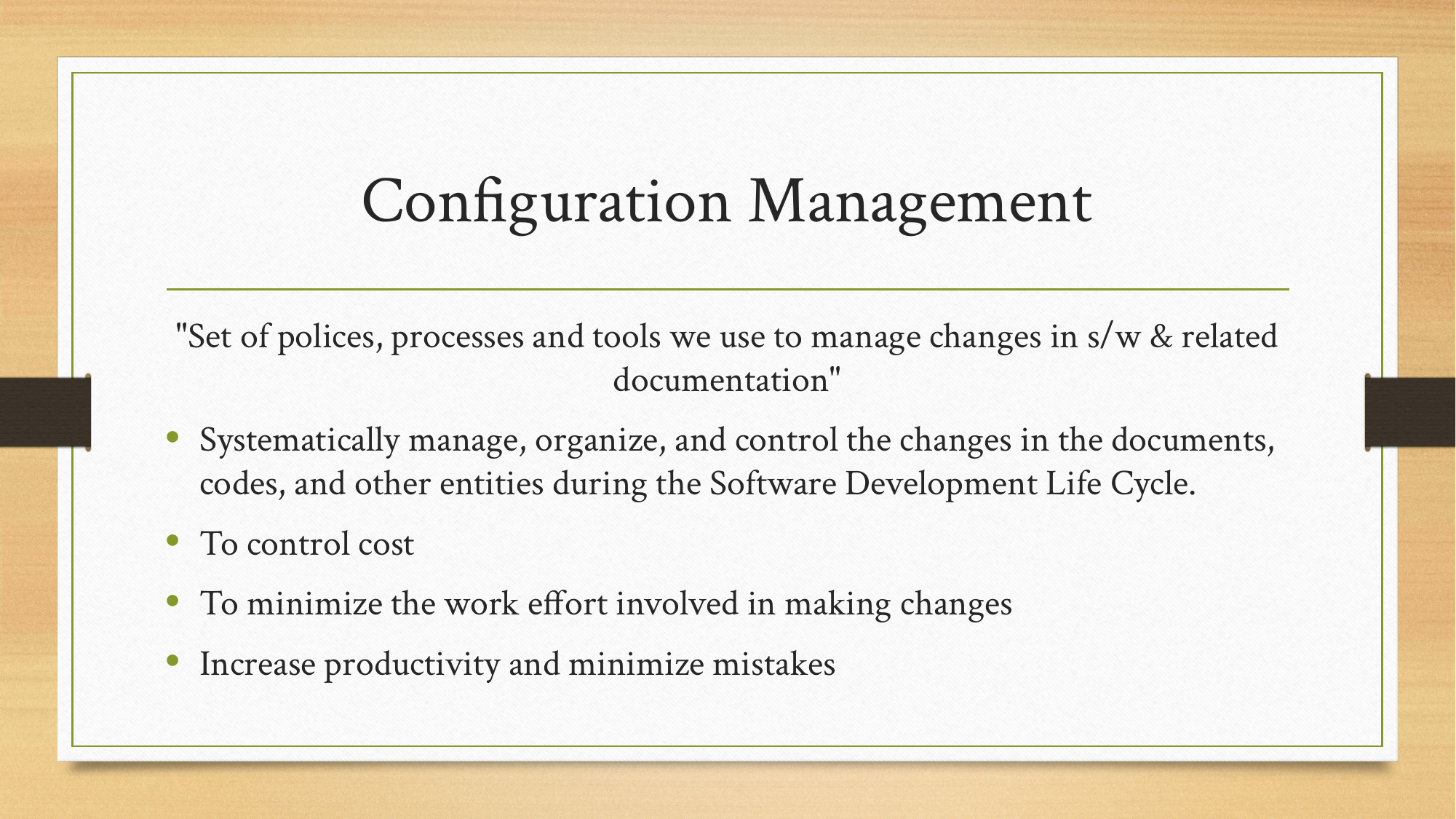

# Configuration Management
"Set of polices, processes and tools we use to manage changes in s/w & related documentation"
Systematically manage, organize, and control the changes in the documents, codes, and other entities during the Software Development Life Cycle.
To control cost
To minimize the work effort involved in making changes
Increase productivity and minimize mistakes